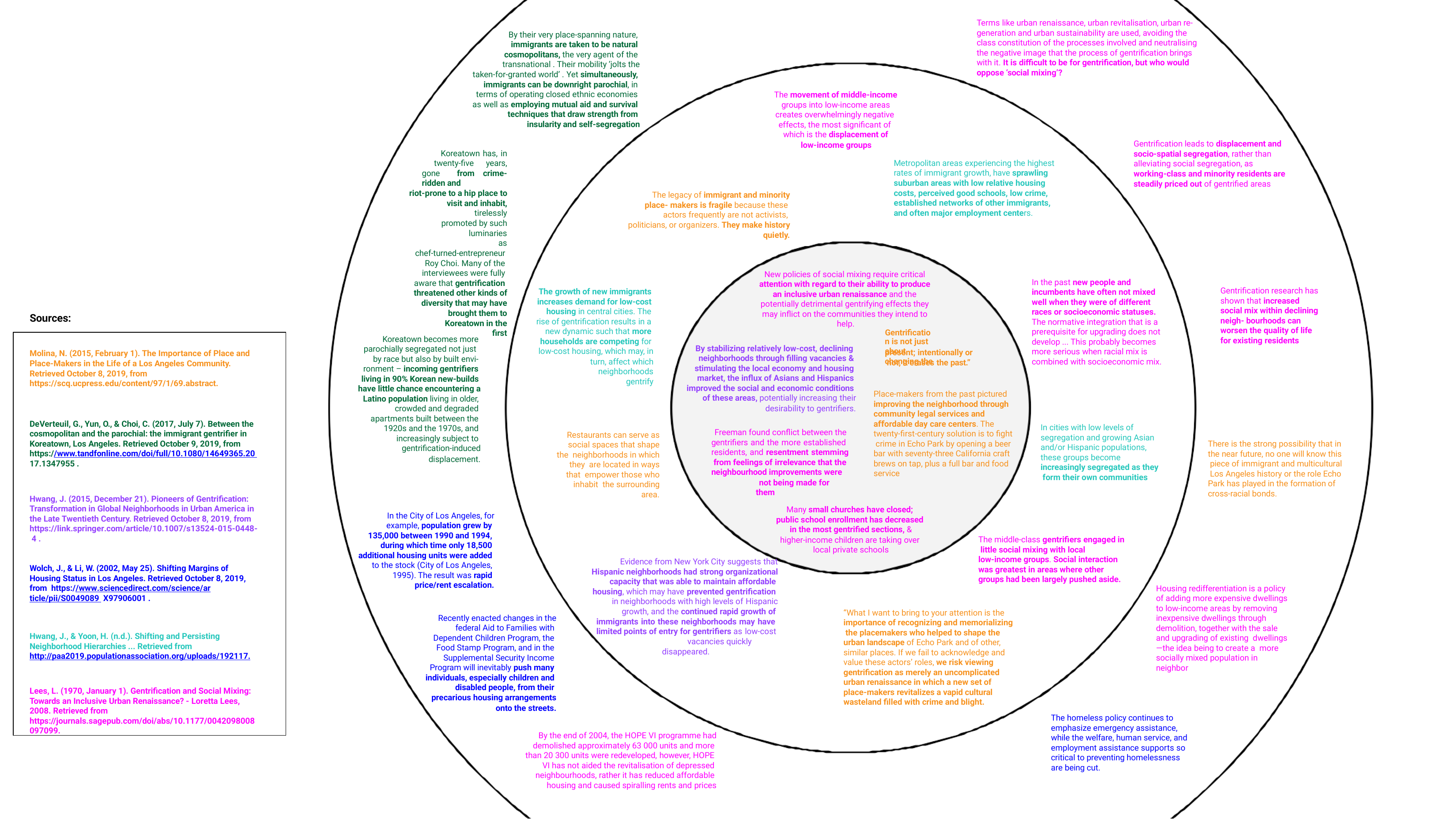

Terms like urban renaissance, urban revitalisation, urban re-  generation and urban sustainability are used, avoiding the  class constitution of the processes involved and neutralising  the negative image that the process of gentrification brings  with it. It is difficult to be for gentrification, but who would  oppose ‘social mixing’?
By their very place-spanning nature,  immigrants are taken to be natural  cosmopolitans, the very agent of the  transnational . Their mobility ‘jolts the
taken-for-granted world’ . Yet simultaneously,  immigrants can be downright parochial, in  terms of operating closed ethnic economies  as well as employing mutual aid and survival  techniques that draw strength from  insularity and self-segregation
The movement of middle-income  groups into low-income areas  creates overwhelmingly negative  effects, the most significant of  which is the displacement of
low-income groups
Metropolitan areas experiencing the highest  rates of immigrant growth, have sprawling  suburban areas with low relative housing
Gentrification leads to displacement and  socio-spatial segregation, rather than  alleviating social segregation, as
working-class and minority residents are  steadily priced out of gentrified areas
Koreatown has, in  twenty-five years, gone  from crime-ridden and
riot-prone to a hip place to  visit and inhabit, tirelessly
promoted by such  luminaries as
chef-turned-entrepreneur  Roy Choi. Many of the  interviewees were fully  aware that gentrification  threatened other kinds of  diversity that may have
brought them to  Koreatown in the first
costs, perceived good schools, low crime,  established networks of other immigrants,  and often major employment centers.
The legacy of immigrant and minority  place- makers is fragile because these  actors frequently are not activists,  politicians, or organizers. They make history
quietly.
New policies of social mixing require critical  attention with regard to their ability to produce  an inclusive urban renaissance and the  potentially detrimental gentrifying effects they  may inflict on the communities they intend to  help.
Gentriﬁcation is not just
about changing the
In the past new people and  incumbents have often not mixed  well when they were of different  races or socioeconomic statuses.  The normative integration that is a  prerequisite for upgrading does not  develop ... This probably becomes  more serious when racial mix is  combined with socioeconomic mix.
Gentrification research has  shown that increased  social mix within declining  neigh- bourhoods can  worsen the quality of life  for existing residents
The growth of new immigrants  increases demand for low-cost  housing in central cities. The  rise of gentrification results in a  new dynamic such that more  households are competing for  low-cost housing, which may, in
turn, affect which  neighborhoods gentrify
Sources:

Molina, N. (2015, February 1). The Importance of Place and  Place-Makers in the Life of a Los Angeles Community.
Retrieved October 8, 2019, from  https://scq.ucpress.edu/content/97/1/69.abstract.

DeVerteuil, G., Yun, O., & Choi, C. (2017, July 7). Between the  cosmopolitan and the parochial: the immigrant gentrifier in  Koreatown, Los Angeles. Retrieved October 9, 2019, from  https://www.tandfonline.com/doi/full/10.1080/14649365.20  17.1347955 .

Hwang, J. (2015, December 21). Pioneers of Gentrification:  Transformation in Global Neighborhoods in Urban America in  the Late Twentieth Century. Retrieved October 8, 2019, from  https://link.springer.com/article/10.1007/s13524-015-0448-  4 .

Wolch, J., & Li, W. (2002, May 25). Shifting Margins of  Housing Status in Los Angeles. Retrieved October 8, 2019,  from  https://www.sciencedirect.com/science/article/pii/S0049089  X97906001 .

Hwang, J., & Yoon, H. (n.d.). Shifting and Persisting  Neighborhood Hierarchies ... Retrieved from  http://paa2019.populationassociation.org/uploads/192117.

Lees, L. (1970, January 1). Gentrification and Social Mixing:  Towards an Inclusive Urban Renaissance? - Loretta Lees,  2008. Retrieved from  https://journals.sagepub.com/doi/abs/10.1177/0042098008  097099.
Koreatown becomes more  parochially segregated not just   by race but also by built envi-  ronment – incoming gentrifiers  living in 90% Korean new-builds  have little chance encountering a  Latino population living in older,  crowded and degraded  apartments built between the  1920s and the 1970s, and  increasingly subject to  gentrification-induced
displacement.
By stabilizing relatively low-cost, declining
present; intentionally or  not, it erases the past.”
neighborhoods through filling vacancies &  stimulating the local economy and housing  market, the influx of Asians and Hispanics  improved the social and economic conditions  of these areas, potentially increasing their
desirability to gentrifiers.
Place-makers from the past pictured  improving the neighborhood through  community legal services and  aﬀordable day care centers. The  twenty-ﬁrst-century solution is to ﬁght  crime in Echo Park by opening a beer  bar with seventy-three California craft  brews on tap, plus a full bar and food  service
In cities with low levels of  segregation and growing Asian  and/or Hispanic populations,  these groups become  increasingly segregated as they  form their own communities
Freeman found conflict between the  gentrifiers and the more established  residents, and resentment stemming  from feelings of irrelevance that the  neighbourhood improvements were
not being made for them
Restaurants can serve as  social spaces that shape the  neighborhoods in which they  are located in ways that  empower those who inhabit  the surrounding area.
There is the strong possibility that in  the near future, no one will know this  piece of immigrant and multicultural  Los Angeles history or the role Echo  Park has played in the formation of  cross-racial bonds.
Many small churches have closed;  public school enrollment has decreased  in the most gentrified sections, &
higher-income children are taking over  local private schools
Evidence from New York City suggests that  Hispanic neighborhoods had strong organizational  capacity that was able to maintain affordable  housing, which may have prevented gentrification  in neighborhoods with high levels of Hispanic
In the City of Los Angeles, for  example, population grew by  135,000 between 1990 and 1994,  during which time only 18,500  additional housing units were added  to the stock (City of Los Angeles,  1995). The result was rapid  price/rent escalation.
The middle-class gentrifiers engaged in  little social mixing with local
low-income groups. Social interaction  was greatest in areas where other  groups had been largely pushed aside.
Housing redifferentiation is a policy  of adding more expensive dwellings  to low-income areas by removing  inexpensive dwellings through  demolition, together with the sale  and upgrading of existing  dwellings—the idea being to create a  more socially mixed population in  neighbor
growth, and the continued rapid growth of  immigrants into these neighborhoods may have  limited points of entry for gentrifiers as low-cost
vacancies quickly disappeared.
“What I want to bring to your attention is the  importance of recognizing and memorializing  the placemakers who helped to shape the  urban landscape of Echo Park and of other,  similar places. If we fail to acknowledge and  value these actors’ roles, we risk viewing  gentriﬁcation as merely an uncomplicated  urban renaissance in which a new set of  place-makers revitalizes a vapid cultural  wasteland ﬁlled with crime and blight.
Recently enacted changes in the  federal Aid to Families with  Dependent Children Program, the  Food Stamp Program, and in the  Supplemental Security Income  Program will inevitably push many  individuals, especially children and  disabled people, from their  precarious housing arrangements
onto the streets.
The homeless policy continues to  emphasize emergency assistance,  while the welfare, human service, and  employment assistance supports so  critical to preventing homelessness  are being cut.
By the end of 2004, the HOPE VI programme had  demolished approximately 63 000 units and more  than 20 300 units were redeveloped, however, HOPE  VI has not aided the revitalisation of depressed  neighbourhoods, rather it has reduced affordable  housing and caused spiralling rents and prices